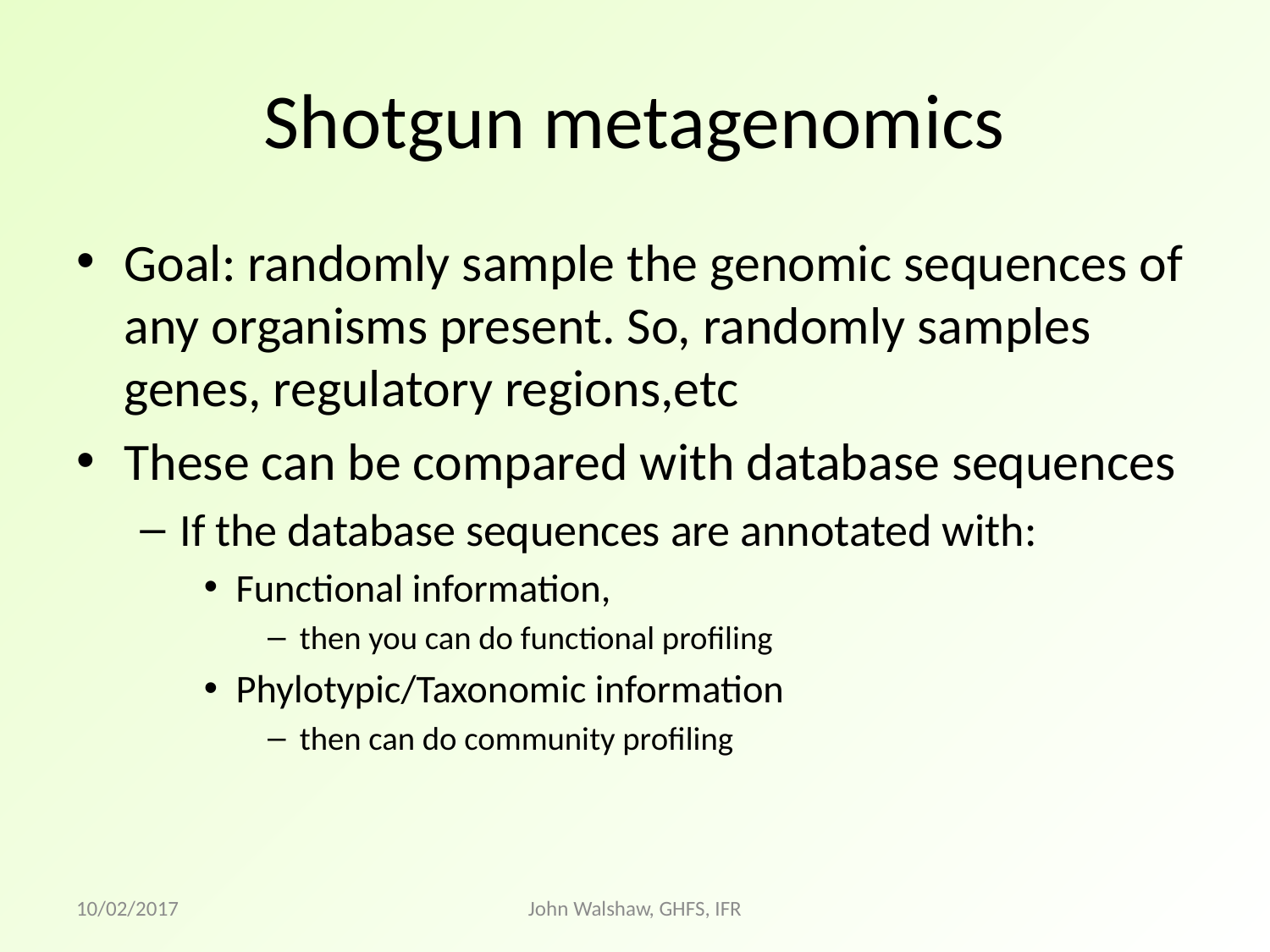

# Shotgun metagenomics
Goal: randomly sample the genomic sequences of any organisms present. So, randomly samples genes, regulatory regions,etc
These can be compared with database sequences
If the database sequences are annotated with:
Functional information,
then you can do functional profiling
Phylotypic/Taxonomic information
then can do community profiling
10/02/2017
John Walshaw, GHFS, IFR